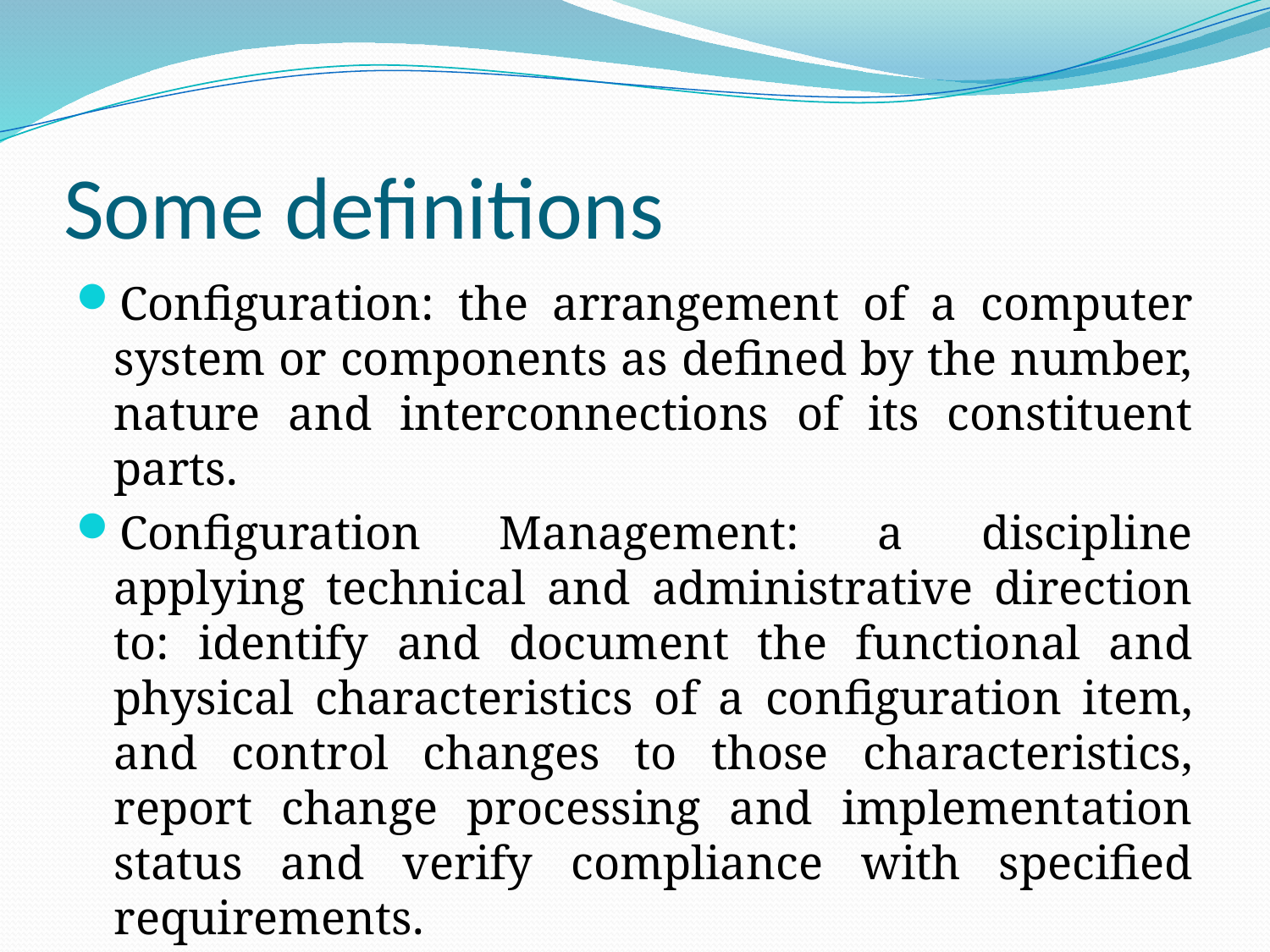

# Some definitions
Configuration: the arrangement of a computer system or components as defined by the number, nature and interconnections of its constituent parts.
Configuration Management: a discipline applying technical and administrative direction to: identify and document the functional and physical characteristics of a configuration item, and control changes to those characteristics, report change processing and implementation status and verify compliance with specified requirements.